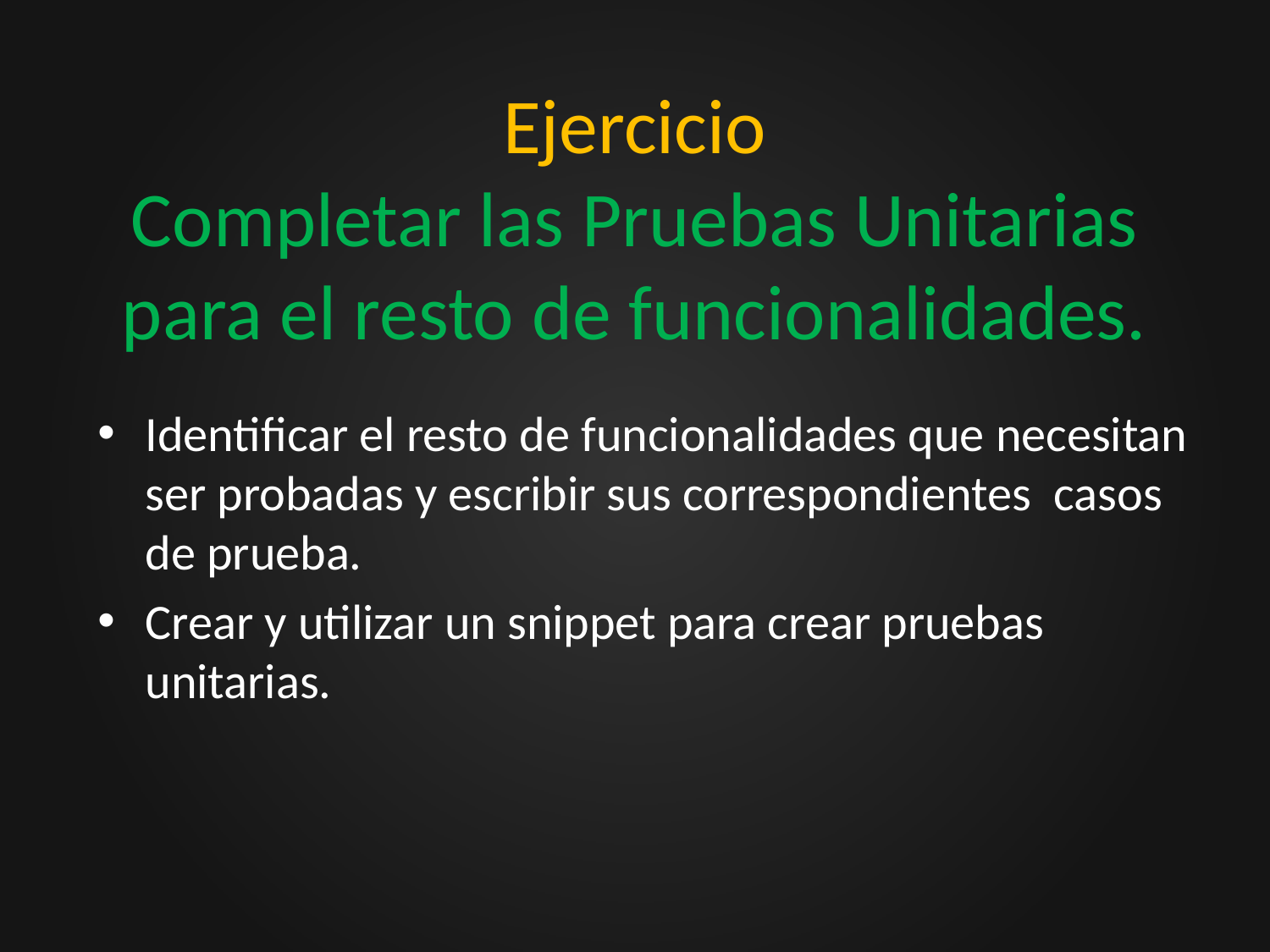

# Ejercicio Completar las Pruebas Unitarias para el resto de funcionalidades.
Identificar el resto de funcionalidades que necesitan ser probadas y escribir sus correspondientes  casos de prueba.
Crear y utilizar un snippet para crear pruebas unitarias.